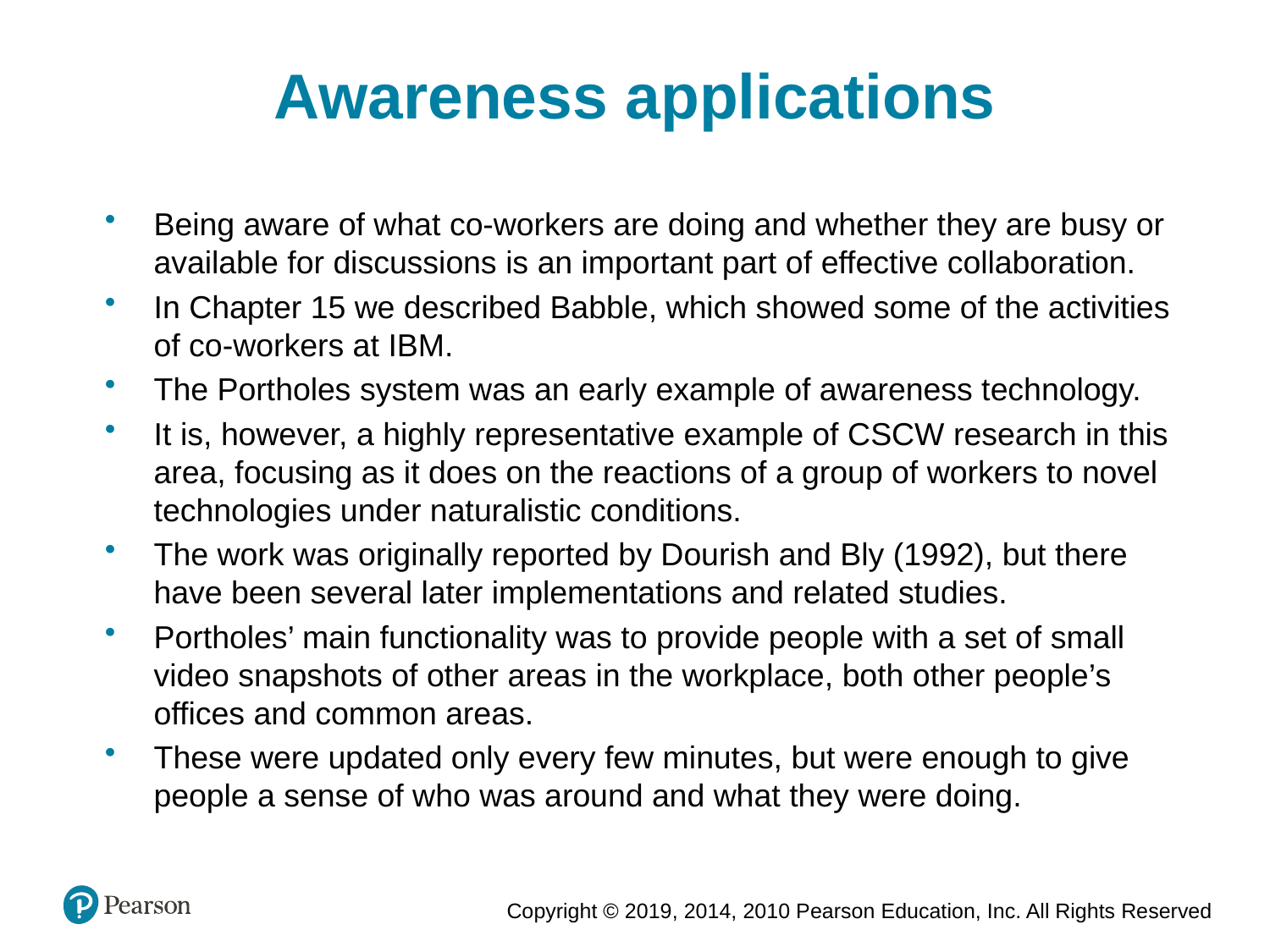

Awareness applications
Being aware of what co-workers are doing and whether they are busy or available for discussions is an important part of effective collaboration.
In Chapter 15 we described Babble, which showed some of the activities of co-workers at IBM.
The Portholes system was an early example of awareness technology.
It is, however, a highly representative example of CSCW research in this area, focusing as it does on the reactions of a group of workers to novel technologies under naturalistic conditions.
The work was originally reported by Dourish and Bly (1992), but there have been several later implementations and related studies.
Portholes’ main functionality was to provide people with a set of small video snapshots of other areas in the workplace, both other people’s offices and common areas.
These were updated only every few minutes, but were enough to give people a sense of who was around and what they were doing.